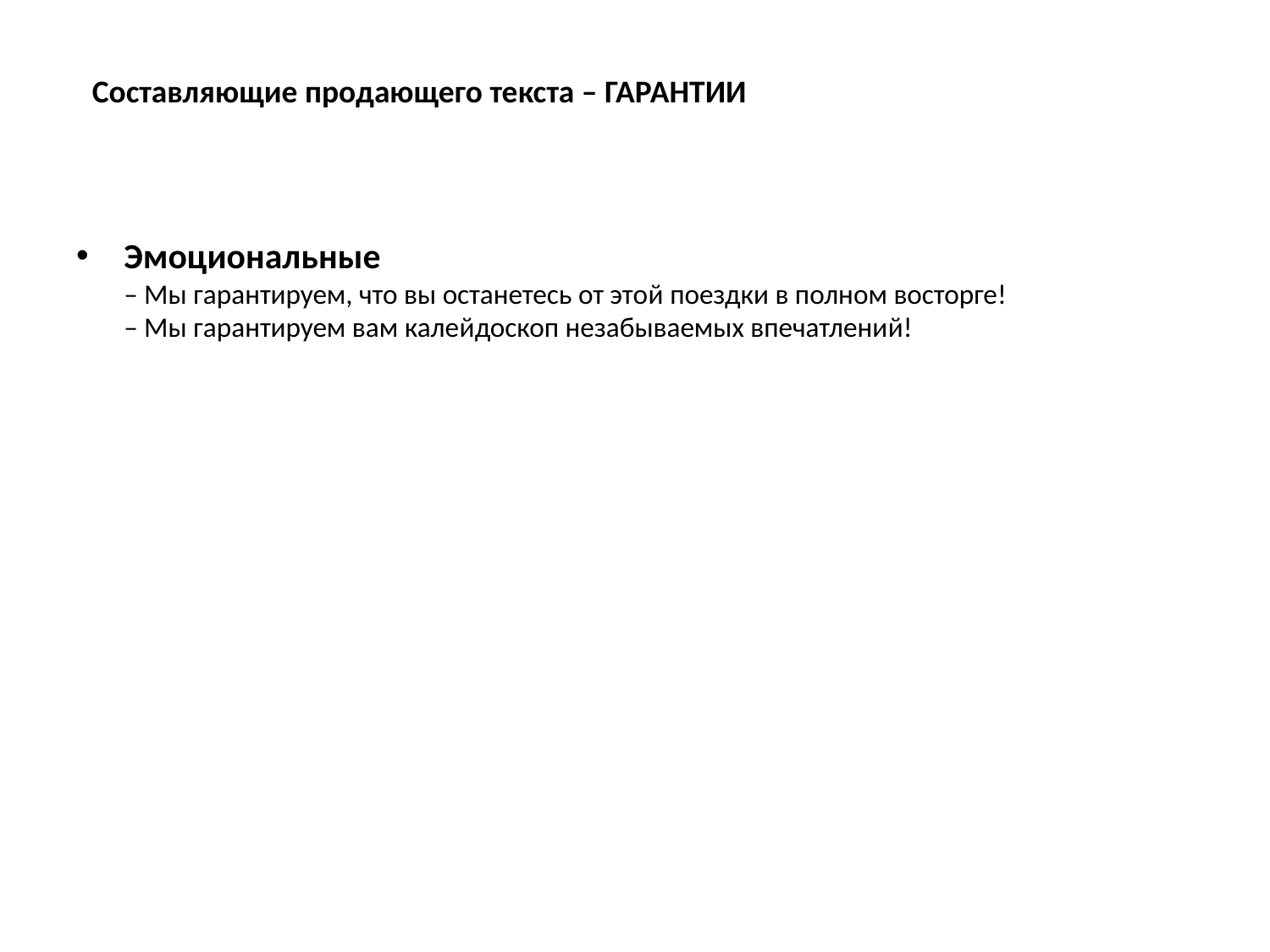

Составляющие продающего текста – ГАРАНТИИ
Эмоциональные
– Мы гарантируем, что вы останетесь от этой поездки в полном восторге!
– Мы гарантируем вам калейдоскоп незабываемых впечатлений!